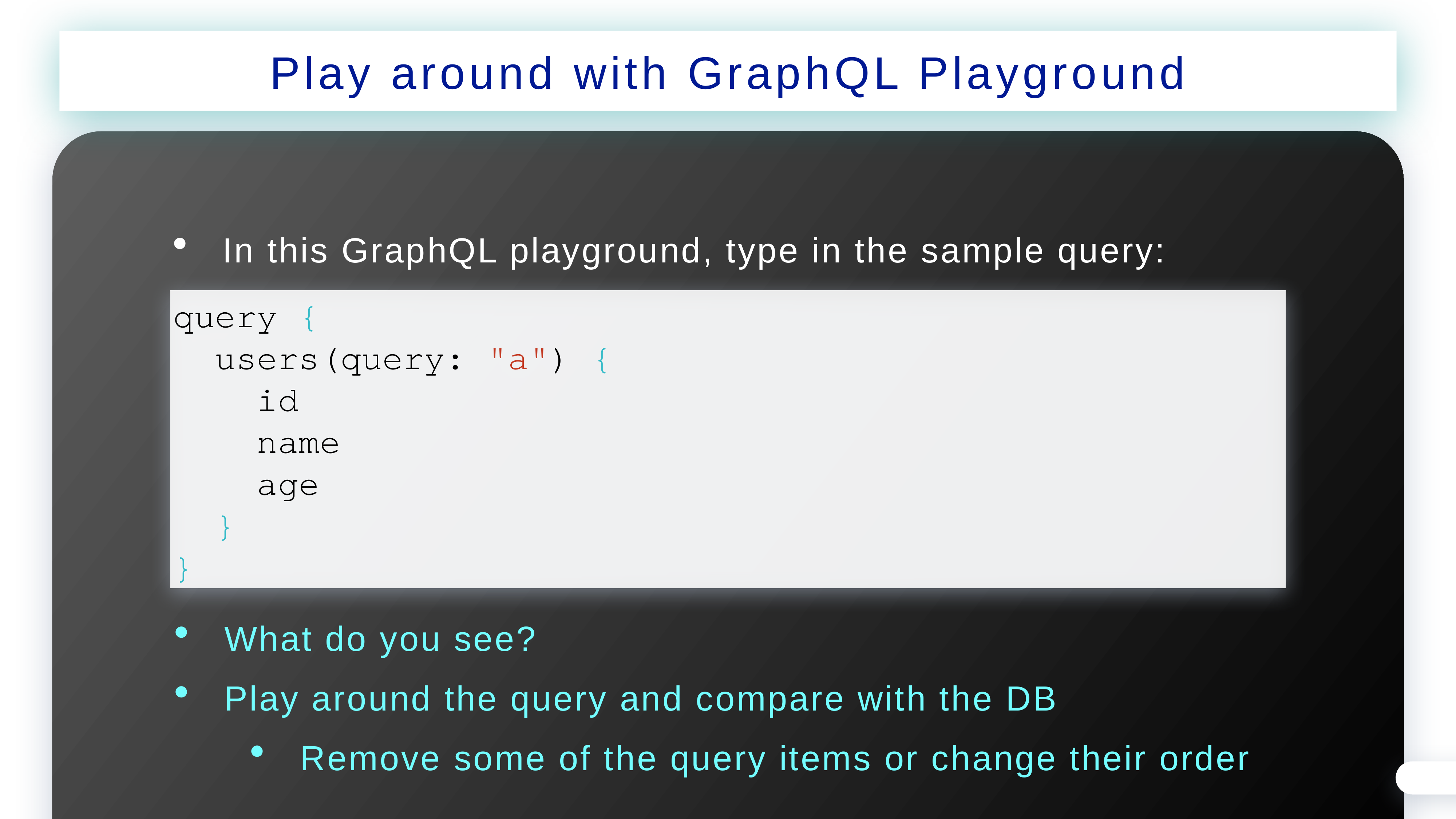

Play around with GraphQL Playground
In this GraphQL playground, type in the sample query:
query {
  users(query: "a") {
    id
    name
    age
  }
}
What do you see?
Play around the query and compare with the DB
Remove some of the query items or change their order
12